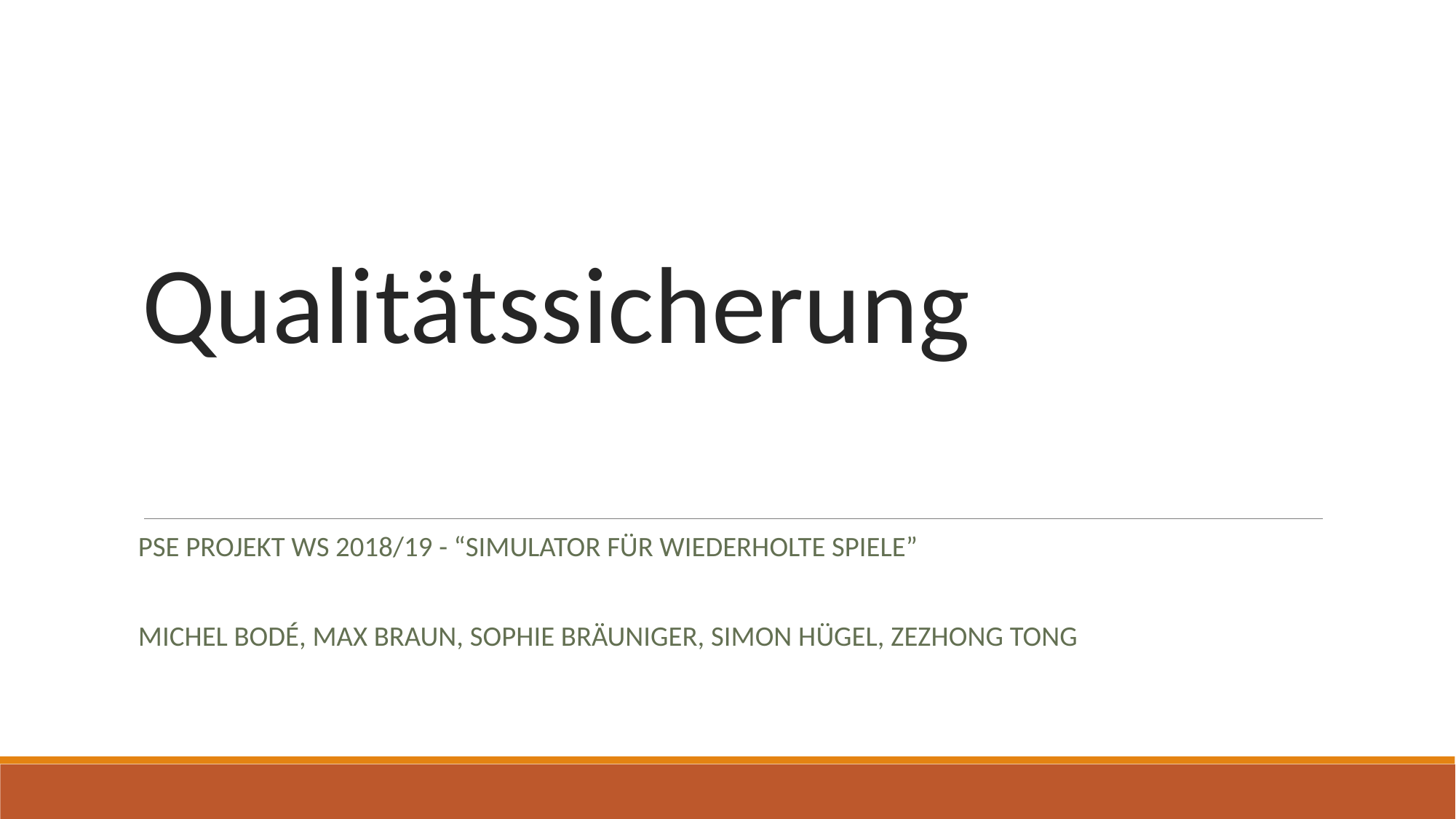

# Qualitätssicherung
PSE PROJEKT WS 2018/19 - “SIMULATOR FÜR WIEDERHOLTE SPIELE”

MICHEL BODÉ, MAX BRAUN, SOPHIE BRÄUNIGER, SIMON HÜGEL, ZEZHONG TONG